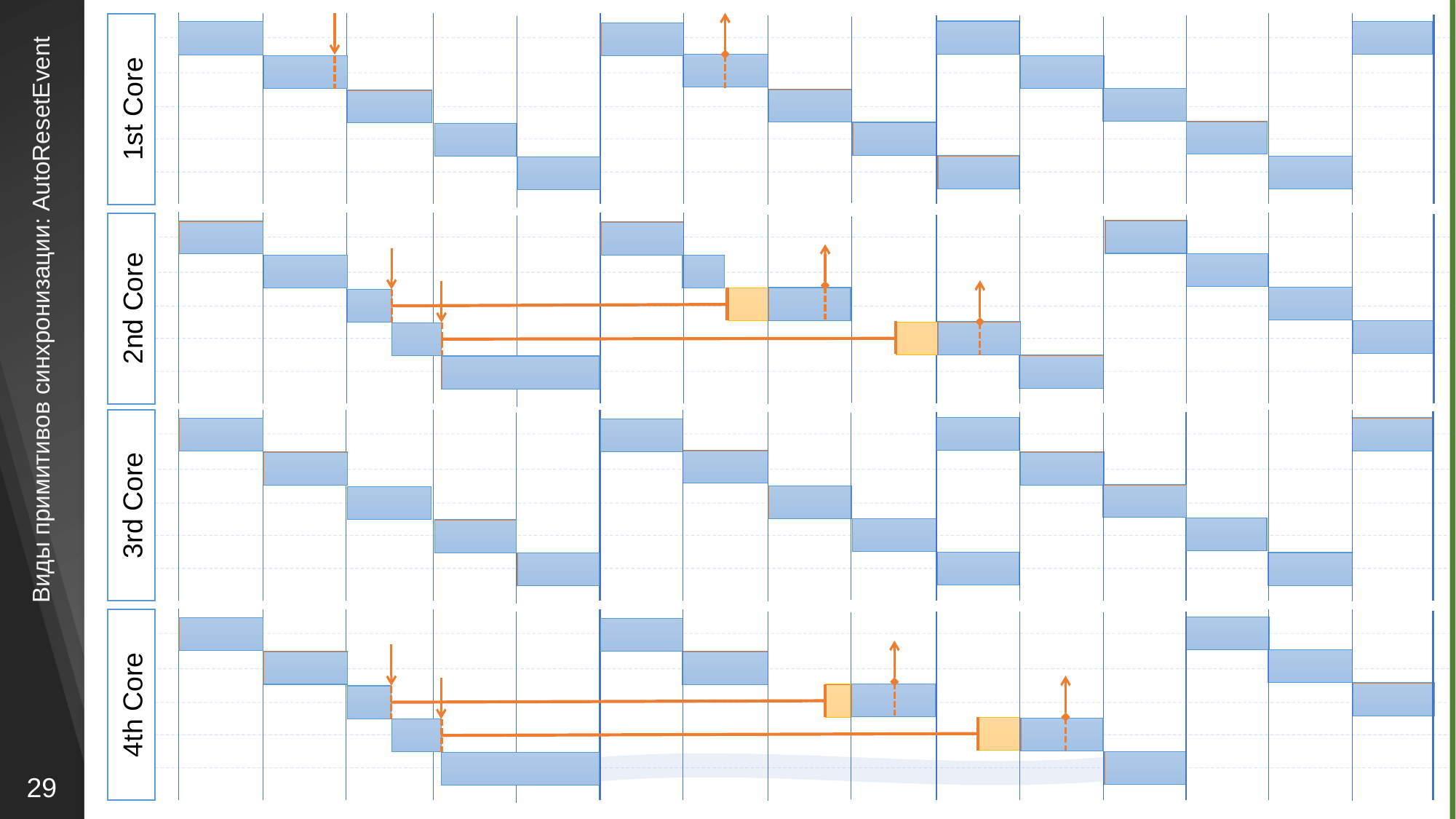

1st Core

2nd Core

# Виды примитивов синхронизации: AutoResetEvent

3rd Core

4th Core